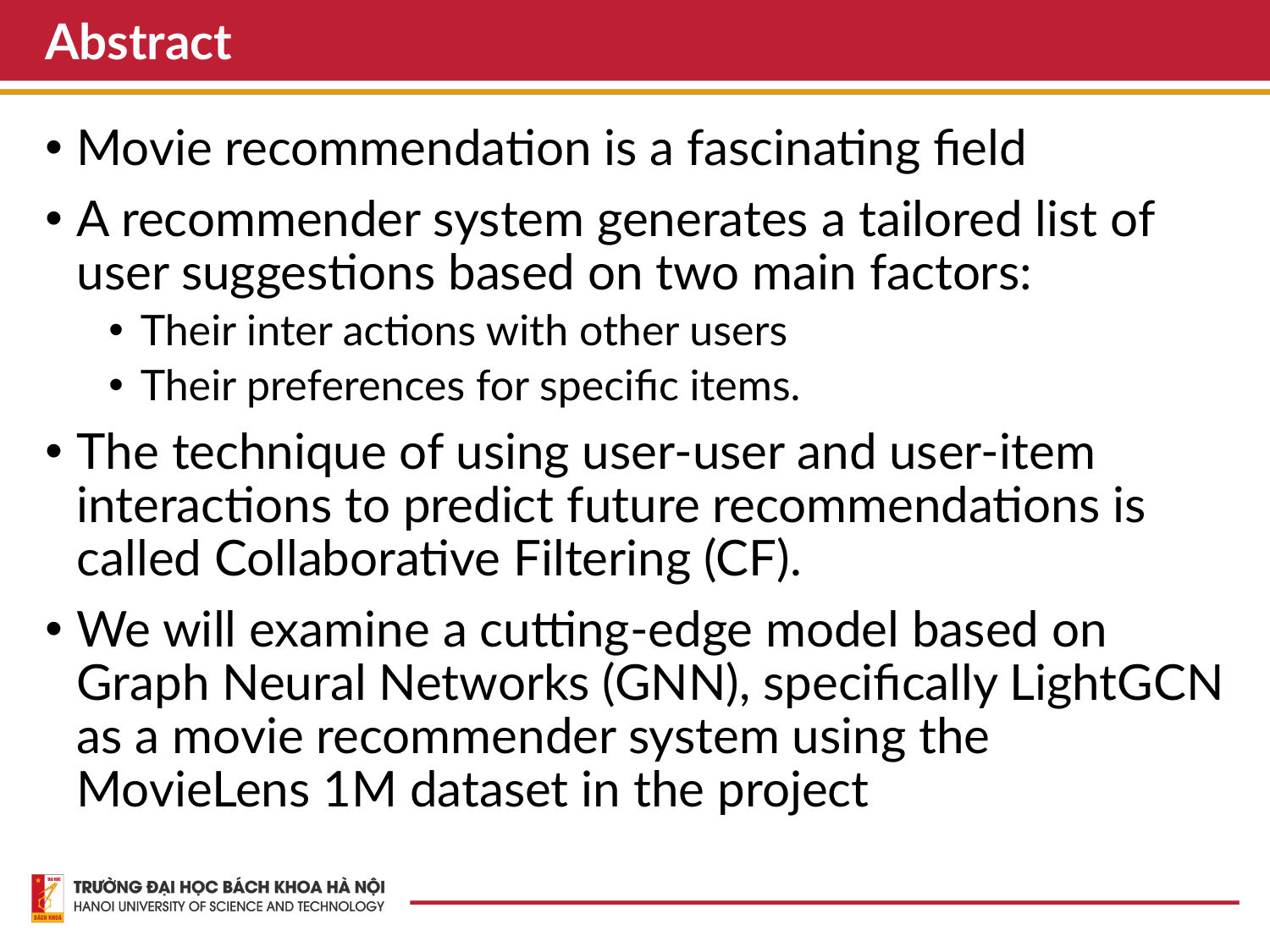

# Abstract
Movie recommendation is a fascinating field
A recommender system generates a tailored list of user suggestions based on two main factors:
Their inter actions with other users
Their preferences for specific items.
The technique of using user-user and user-item interactions to predict future recommendations is called Collaborative Filtering (CF).
We will examine a cutting-edge model based on Graph Neural Networks (GNN), specifically LightGCN as a movie recommender system using the MovieLens 1M dataset in the project
4